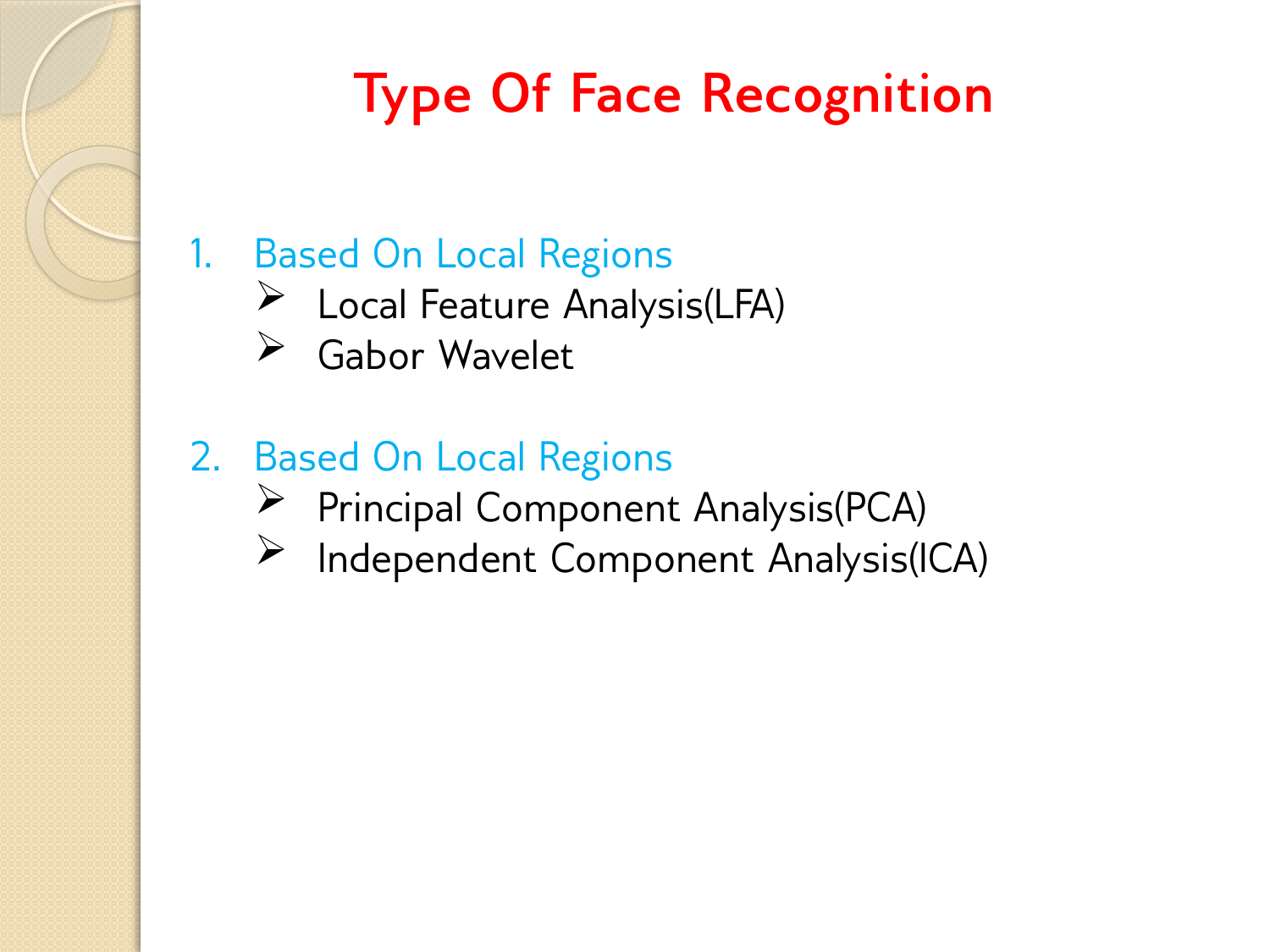

Type Of Face Recognition

Based On Local Regions
Local Feature Analysis(LFA)
Gabor Wavelet

Based On Local Regions
Principal Component Analysis(PCA)
Independent Component Analysis(ICA)